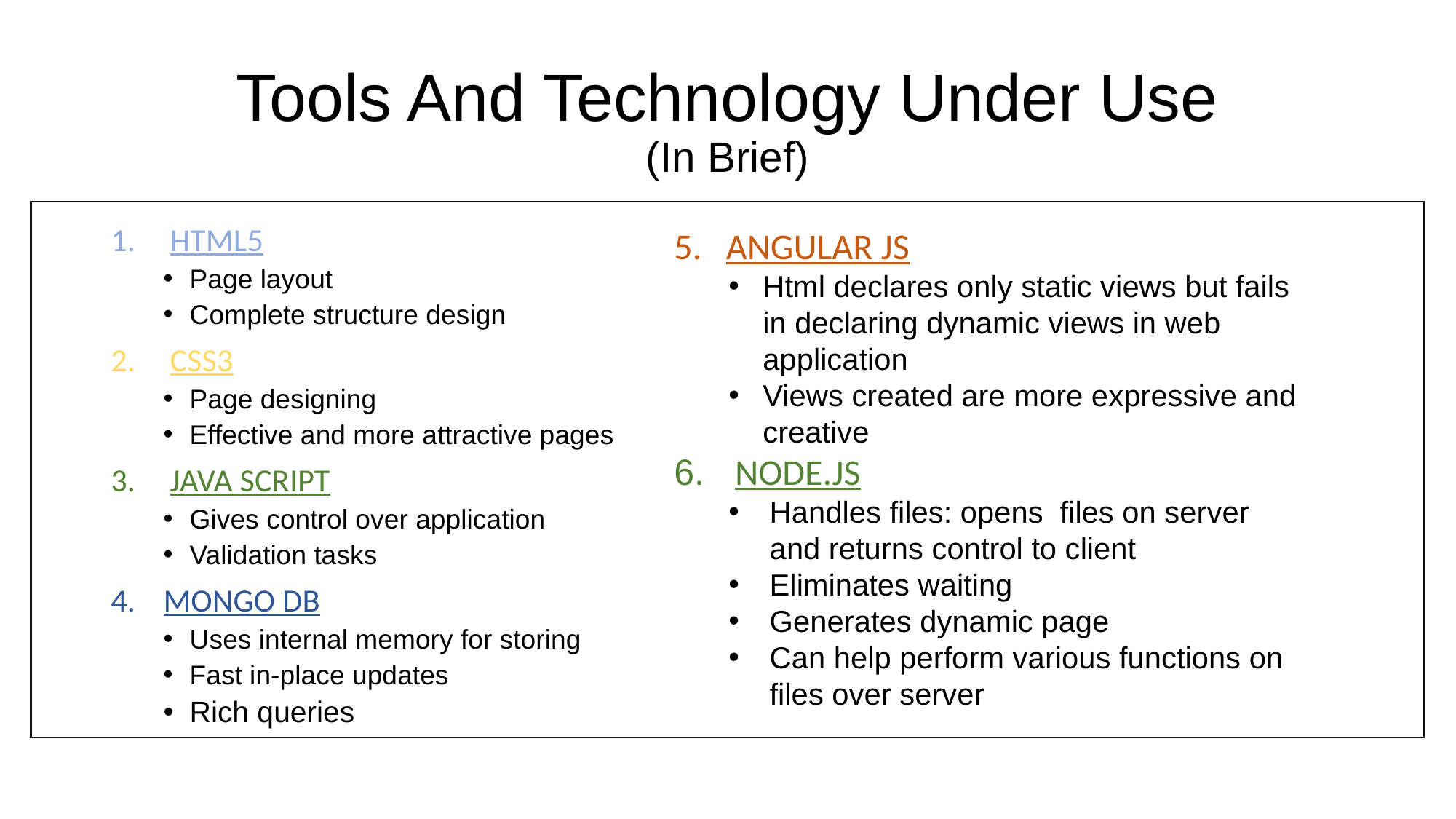

# Tools And Technology Under Use (In Brief)

HTML5
Page layout
Complete structure design
CSS3
Page designing
Effective and more attractive pages
JAVA SCRIPT
Gives control over application
Validation tasks
MONGO DB
Uses internal memory for storing
Fast in-place updates
Rich queries
5.   ANGULAR JS
Html declares only static views but fails in declaring dynamic views in web application
Views created are more expressive and creative
6.   NODE.JS
Handles files: opens  files on server and returns control to client
Eliminates waiting
Generates dynamic page
Can help perform various functions on files over server